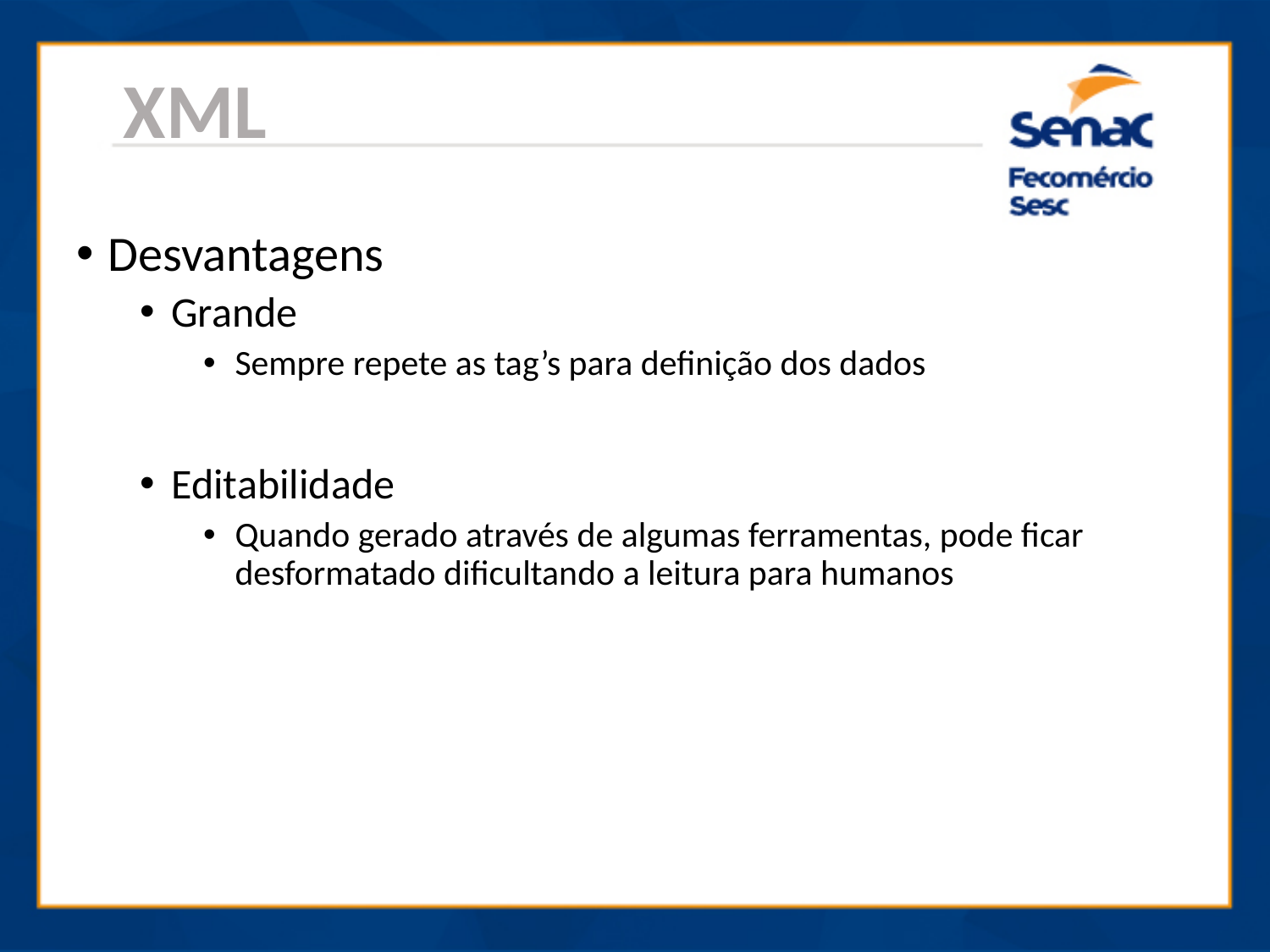

XML
Desvantagens
Grande
Sempre repete as tag’s para definição dos dados

Editabilidade
Quando gerado através de algumas ferramentas, pode ficar desformatado dificultando a leitura para humanos